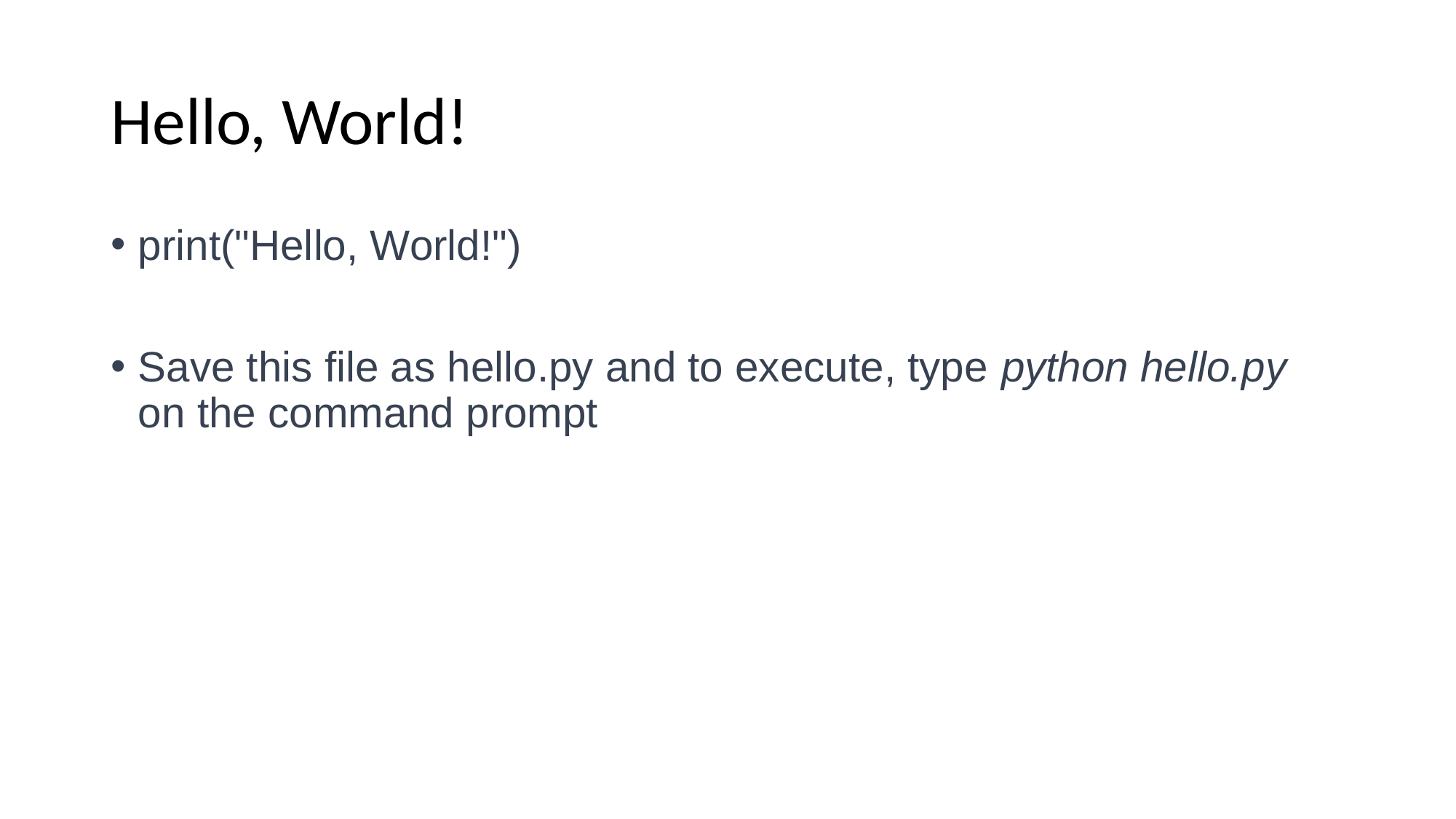

# Hello, World!
print("Hello, World!")

Save this file as hello.py and to execute, type python hello.py on the command prompt